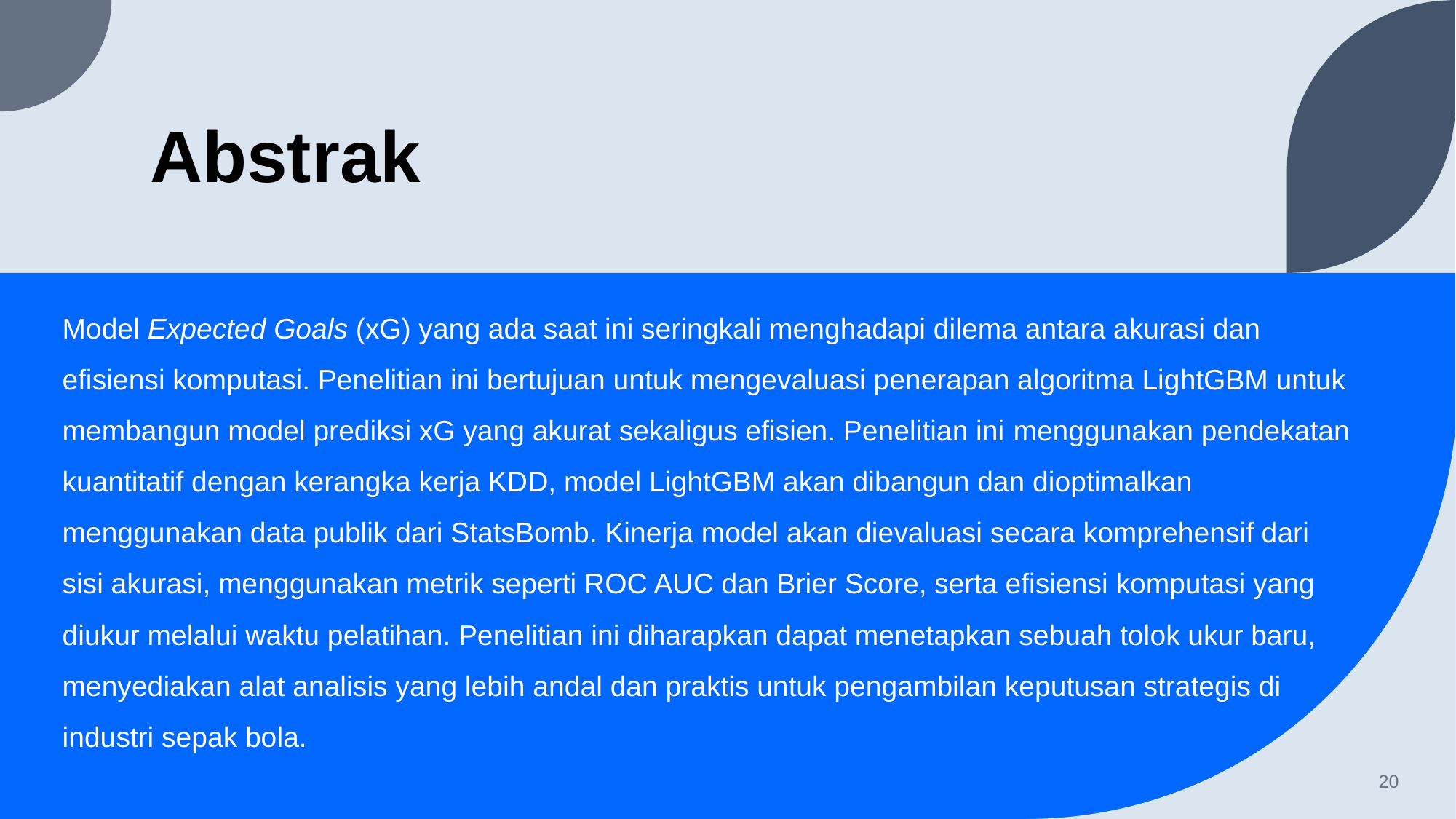

# Abstrak
Model Expected Goals (xG) yang ada saat ini seringkali menghadapi dilema antara akurasi dan efisiensi komputasi. Penelitian ini bertujuan untuk mengevaluasi penerapan algoritma LightGBM untuk membangun model prediksi xG yang akurat sekaligus efisien. Penelitian ini menggunakan pendekatan kuantitatif dengan kerangka kerja KDD, model LightGBM akan dibangun dan dioptimalkan menggunakan data publik dari StatsBomb. Kinerja model akan dievaluasi secara komprehensif dari sisi akurasi, menggunakan metrik seperti ROC AUC dan Brier Score, serta efisiensi komputasi yang diukur melalui waktu pelatihan. Penelitian ini diharapkan dapat menetapkan sebuah tolok ukur baru, menyediakan alat analisis yang lebih andal dan praktis untuk pengambilan keputusan strategis di industri sepak bola.
20